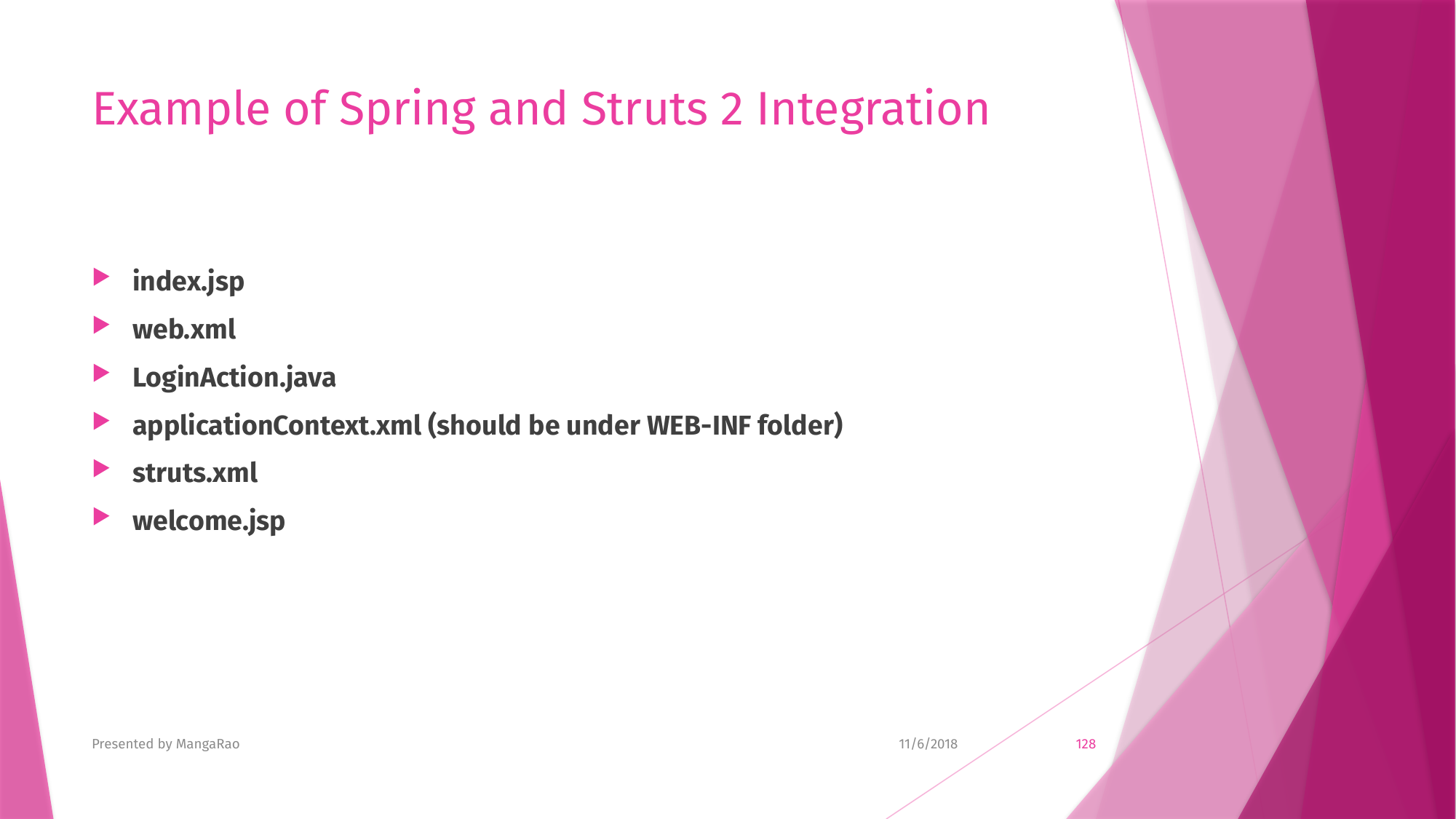

# Example of Spring and Struts 2 Integration
index.jsp
web.xml
LoginAction.java
applicationContext.xml (should be under WEB-INF folder)
struts.xml
welcome.jsp

Presented by MangaRao
11/6/2018
128